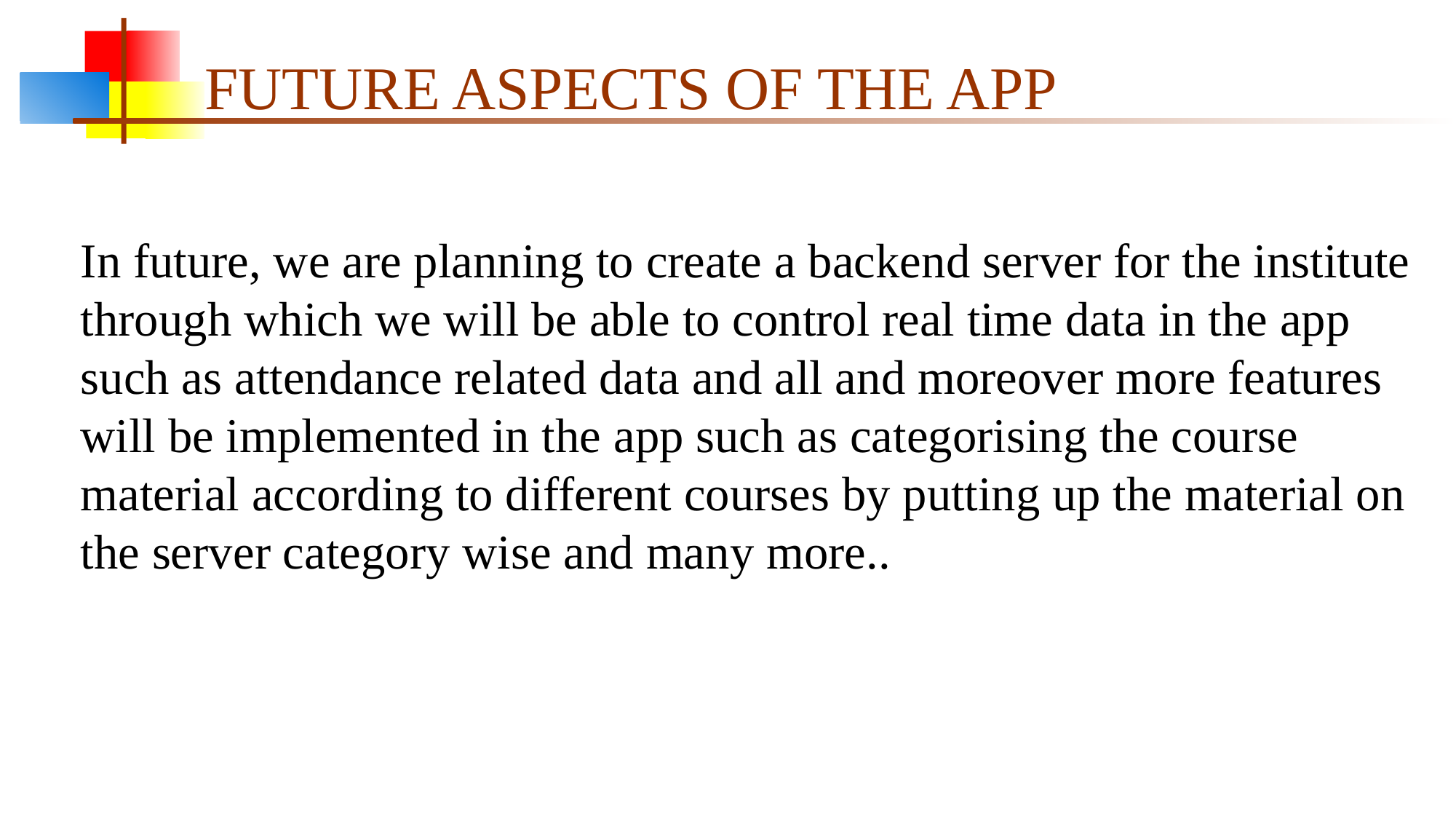

# FUTURE ASPECTS OF THE APP
In future, we are planning to create a backend server for the institute through which we will be able to control real time data in the app such as attendance related data and all and moreover more features will be implemented in the app such as categorising the course material according to different courses by putting up the material on the server category wise and many more..